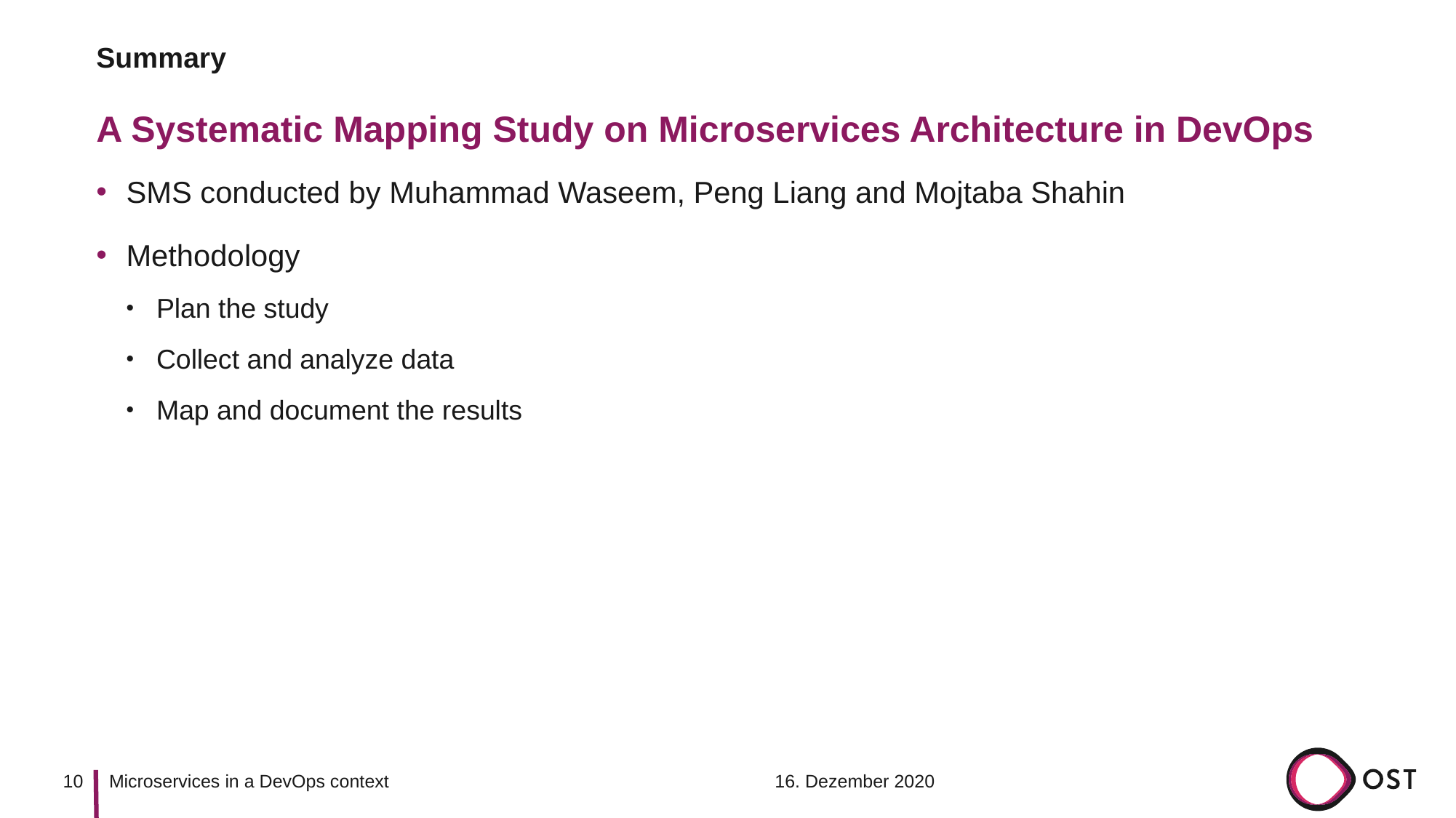

Summary
# A Systematic Mapping Study on Microservices Architecture in DevOps
SMS conducted by Muhammad Waseem, Peng Liang and Mojtaba Shahin
Methodology
Plan the study
Collect and analyze data
Map and document the results
10
16. Dezember 2020
Microservices in a DevOps context